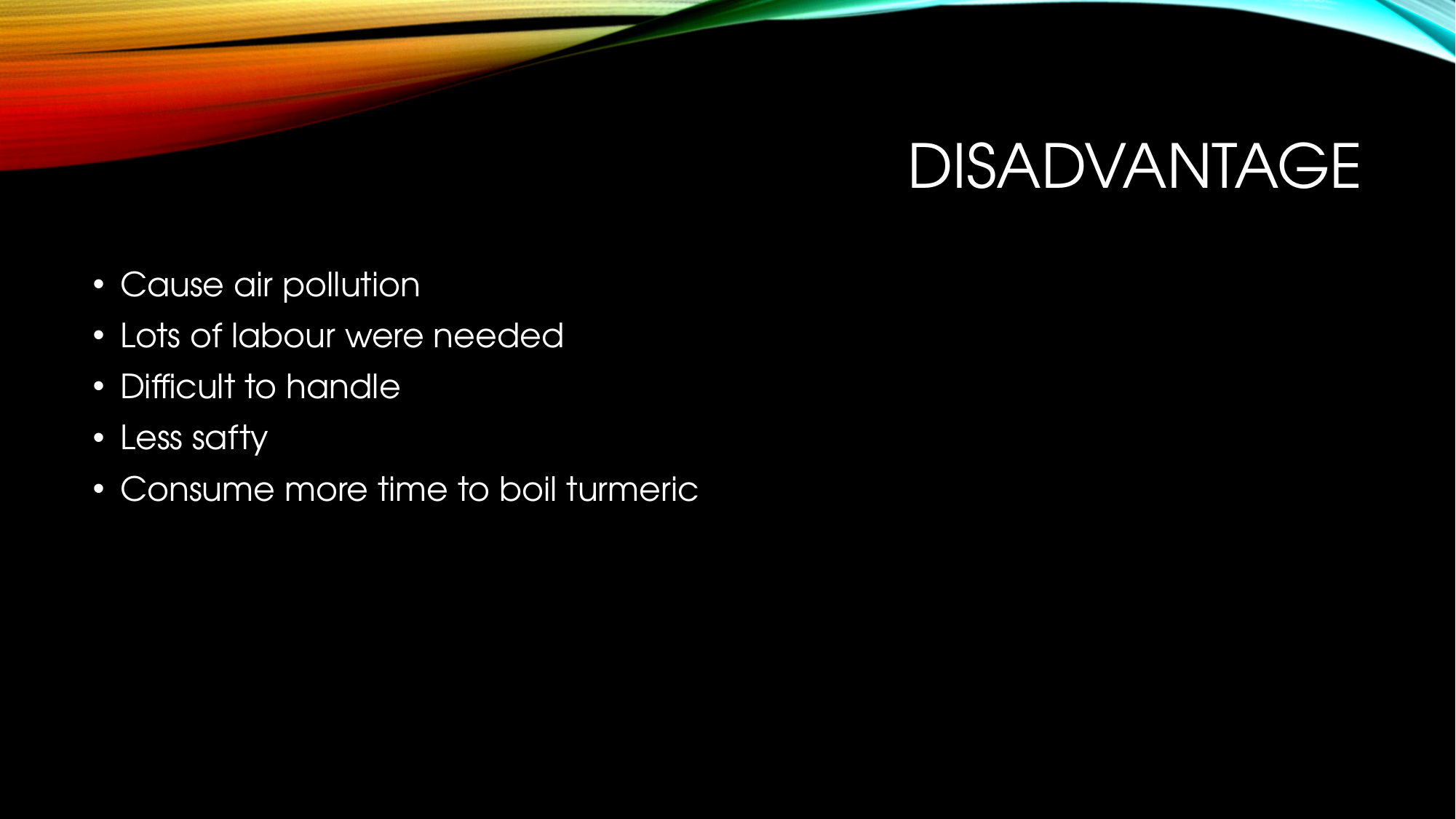

# disadvantage
Cause air pollution
Lots of labour were needed
Difficult to handle
Less safty
Consume more time to boil turmeric